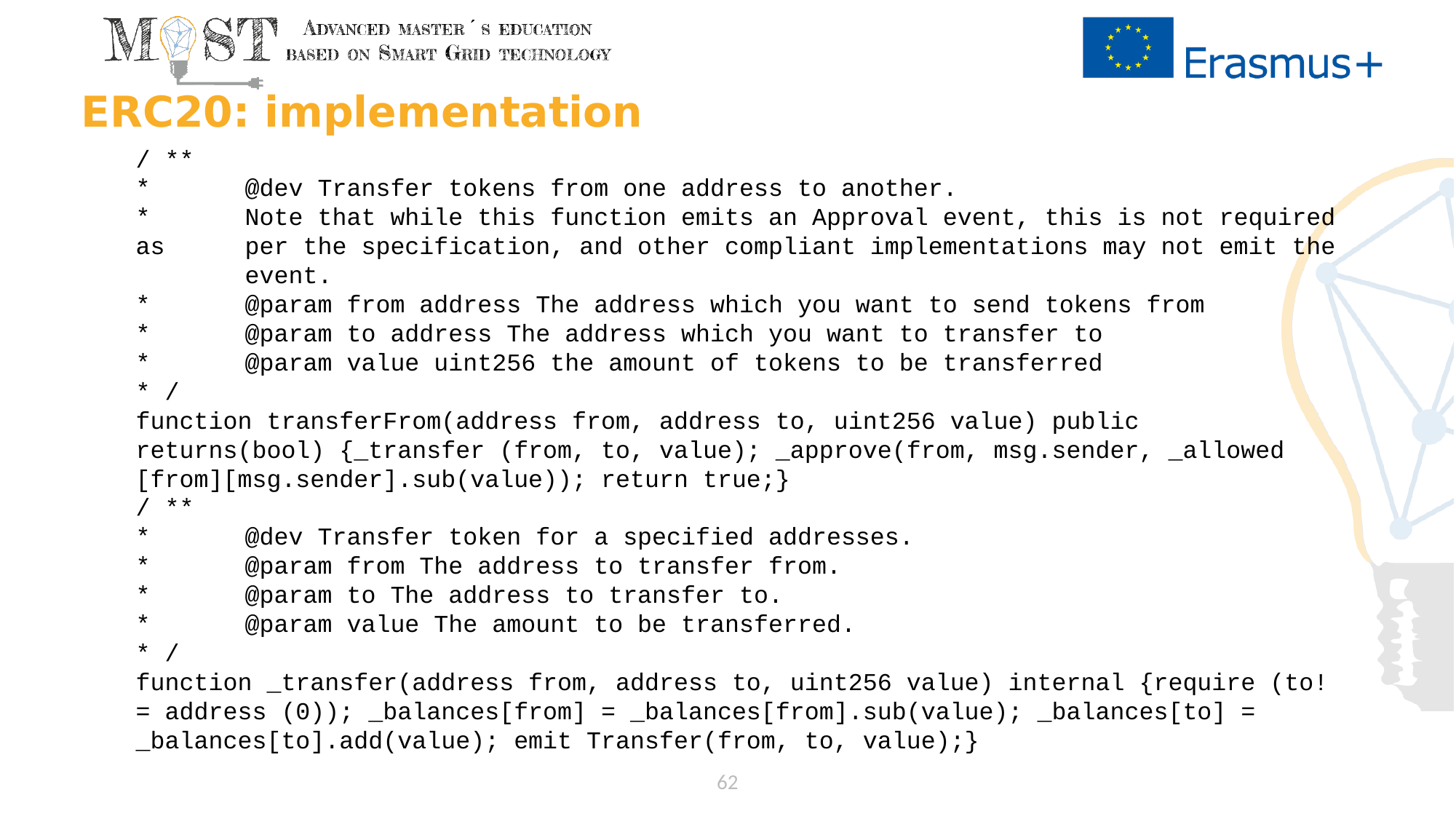

# ERC20: implementation
/ **
*	@dev Transfer tokens from one address to another.
*	Note that while this function emits an Approval event, this is not required as 	per the specification, and other compliant implementations may not emit the 	event.
*	@param from address The address which you want to send tokens from
*	@param to address The address which you want to transfer to
*	@param value uint256 the amount of tokens to be transferred
* /
function transferFrom(address from, address to, uint256 value) public returns(bool) {_transfer (from, to, value); _approve(from, msg.sender, _allowed [from][msg.sender].sub(value)); return true;}
/ **
*	@dev Transfer token for a specified addresses.
*	@param from The address to transfer from.
*	@param to The address to transfer to.
*	@param value The amount to be transferred.
* /
function _transfer(address from, address to, uint256 value) internal {require (to! = address (0)); _balances[from] = _balances[from].sub(value); _balances[to] = _balances[to].add(value); emit Transfer(from, to, value);}
62